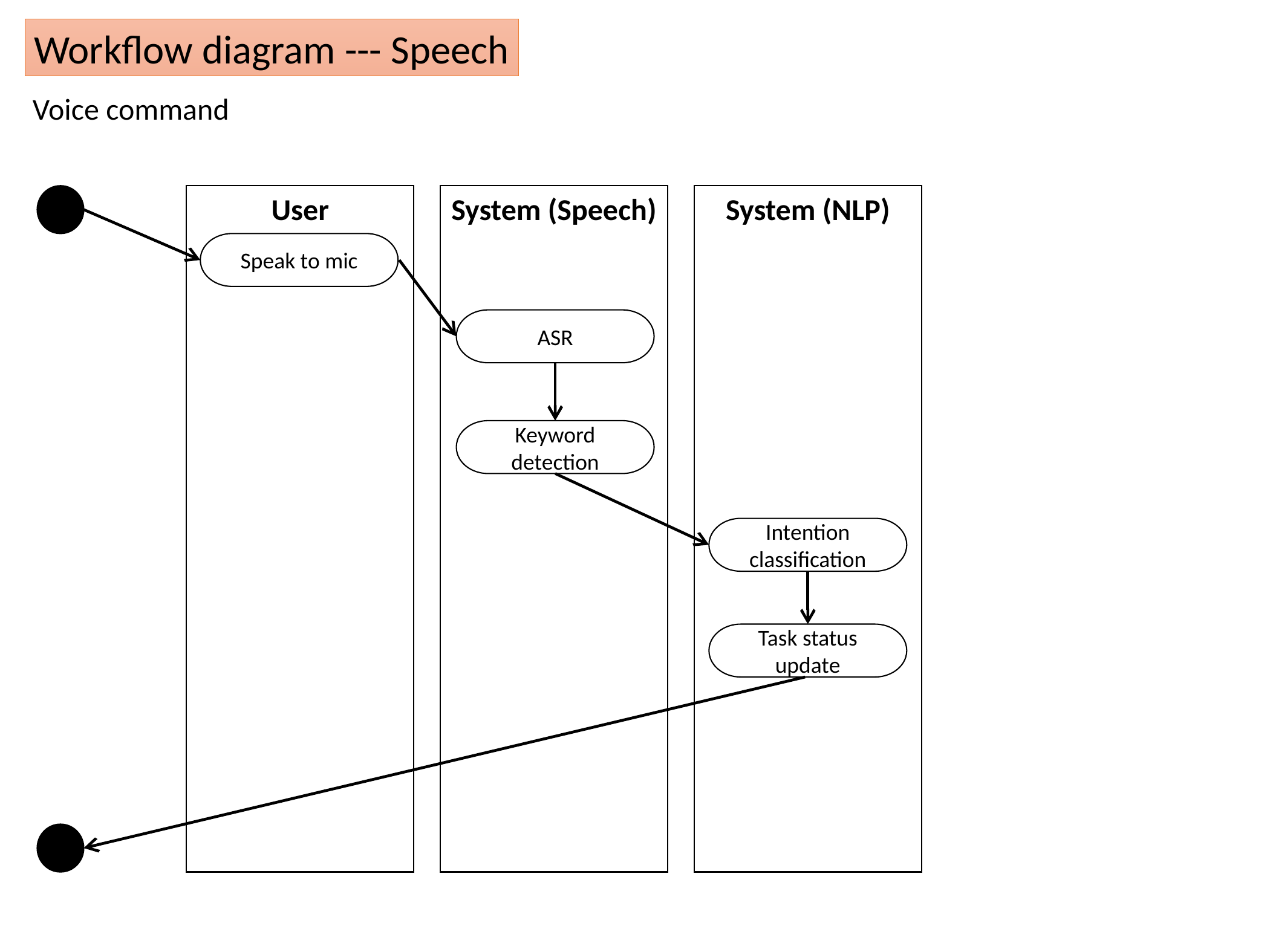

Workflow diagram --- Speech
Voice command

User
System (Speech)
System (NLP)
Speak to mic
ASR
Keyword detection
Intention classification
Task status update